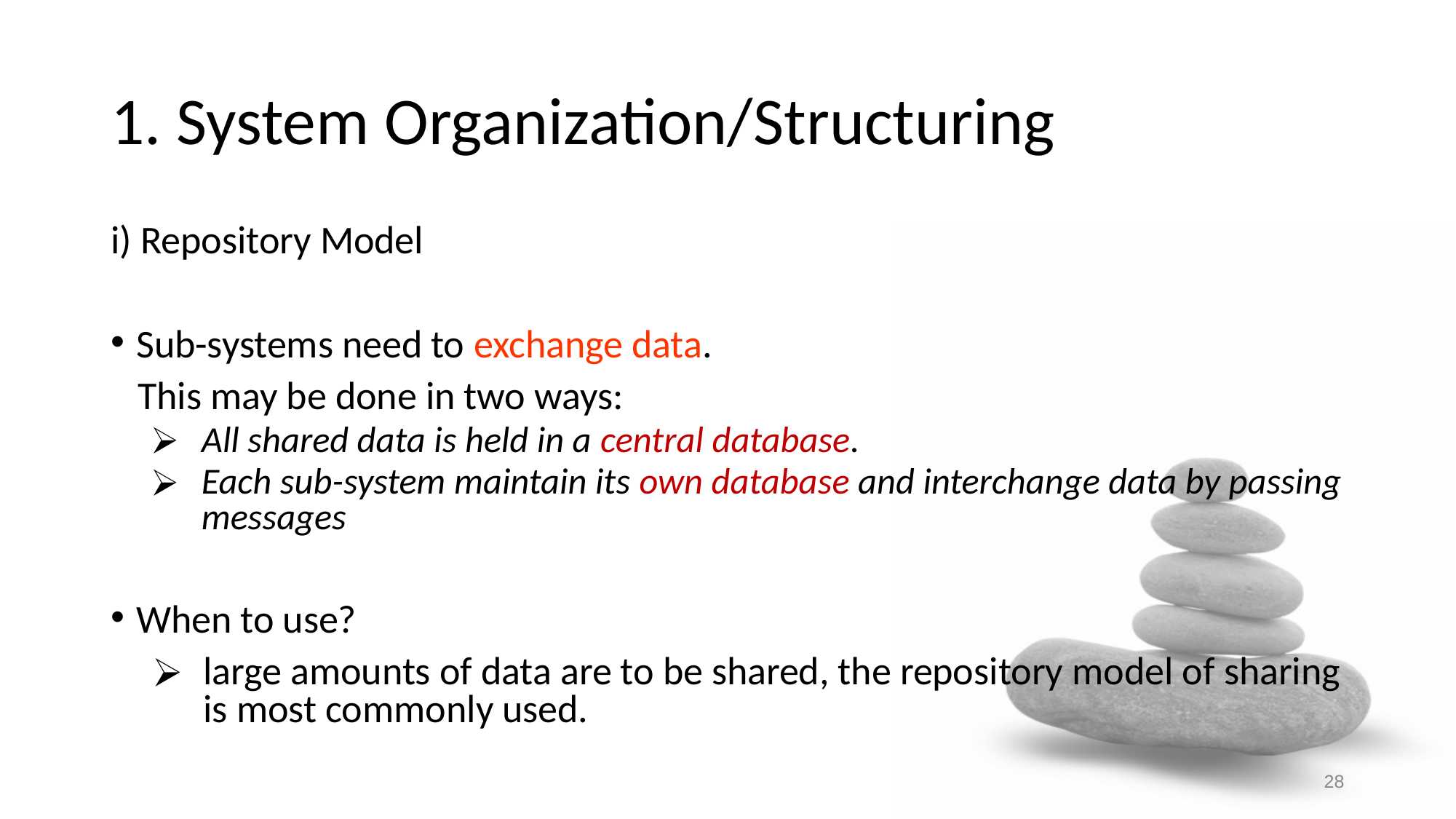

# 1. System Organization/Structuring
i) Repository Model

Sub-systems need to exchange data.
   This may be done in two ways:
All shared data is held in a central database.
Each sub-system maintain its own database and interchange data by passing messages

When to use?
large amounts of data are to be shared, the repository model of sharing is most commonly used.

28